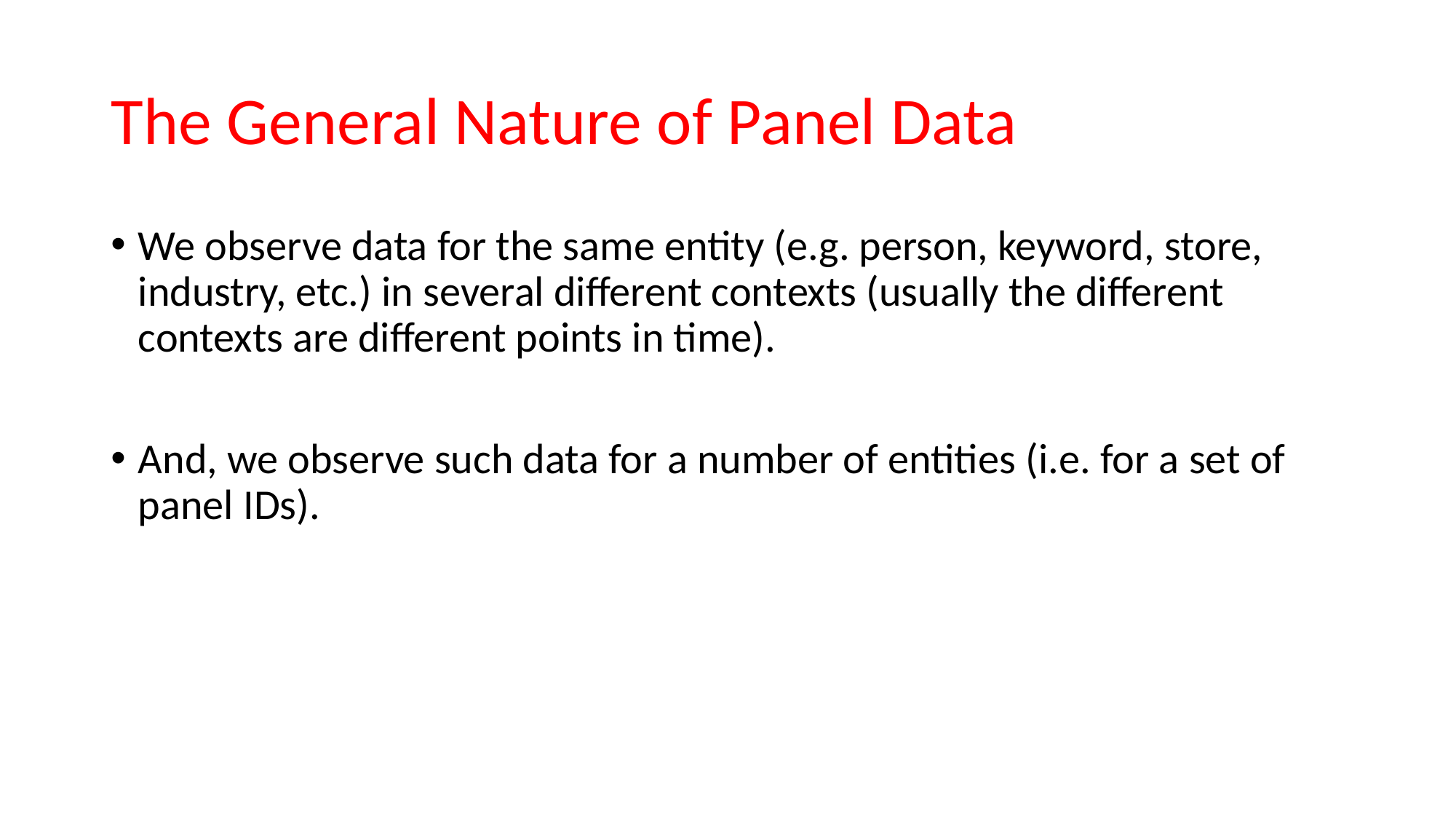

# The General Nature of Panel Data
We observe data for the same entity (e.g. person, keyword, store, industry, etc.) in several different contexts (usually the different contexts are different points in time).

And, we observe such data for a number of entities (i.e. for a set of panel IDs).